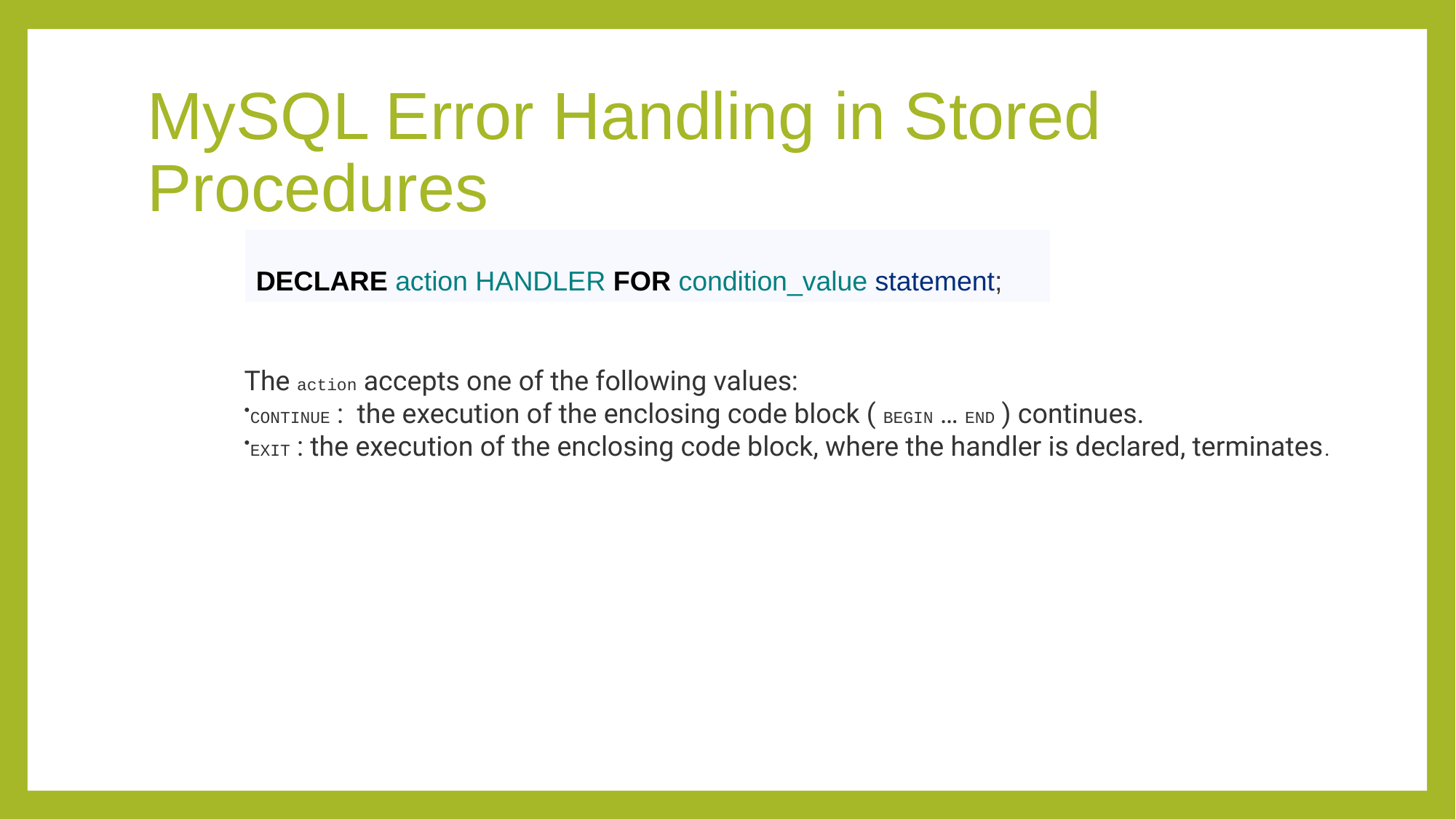

# MySQL Error Handling in Stored Procedures
| DECLARE action HANDLER FOR condition\_value statement; |
| --- |
The action accepts one of the following values:
CONTINUE :  the execution of the enclosing code block ( BEGIN … END ) continues.
EXIT : the execution of the enclosing code block, where the handler is declared, terminates.